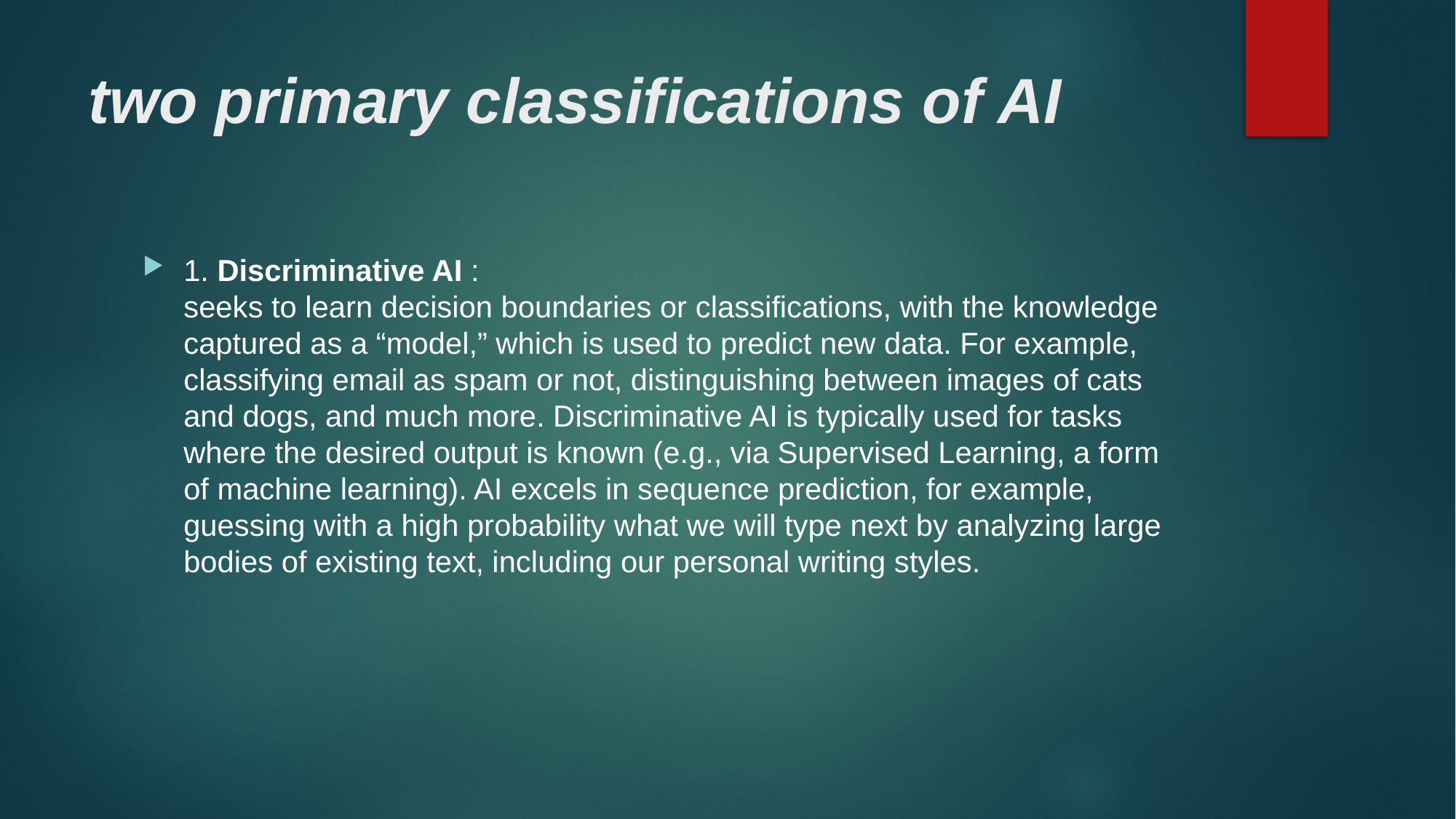

# two primary classifications of AI
1. Discriminative AI :                                                                             seeks to learn decision boundaries or classifications, with the knowledge captured as a “model,” which is used to predict new data. For example, classifying email as spam or not, distinguishing between images of cats and dogs, and much more. Discriminative AI is typically used for tasks where the desired output is known (e.g., via Supervised Learning, a form of machine learning). AI excels in sequence prediction, for example, guessing with a high probability what we will type next by analyzing large bodies of existing text, including our personal writing styles.